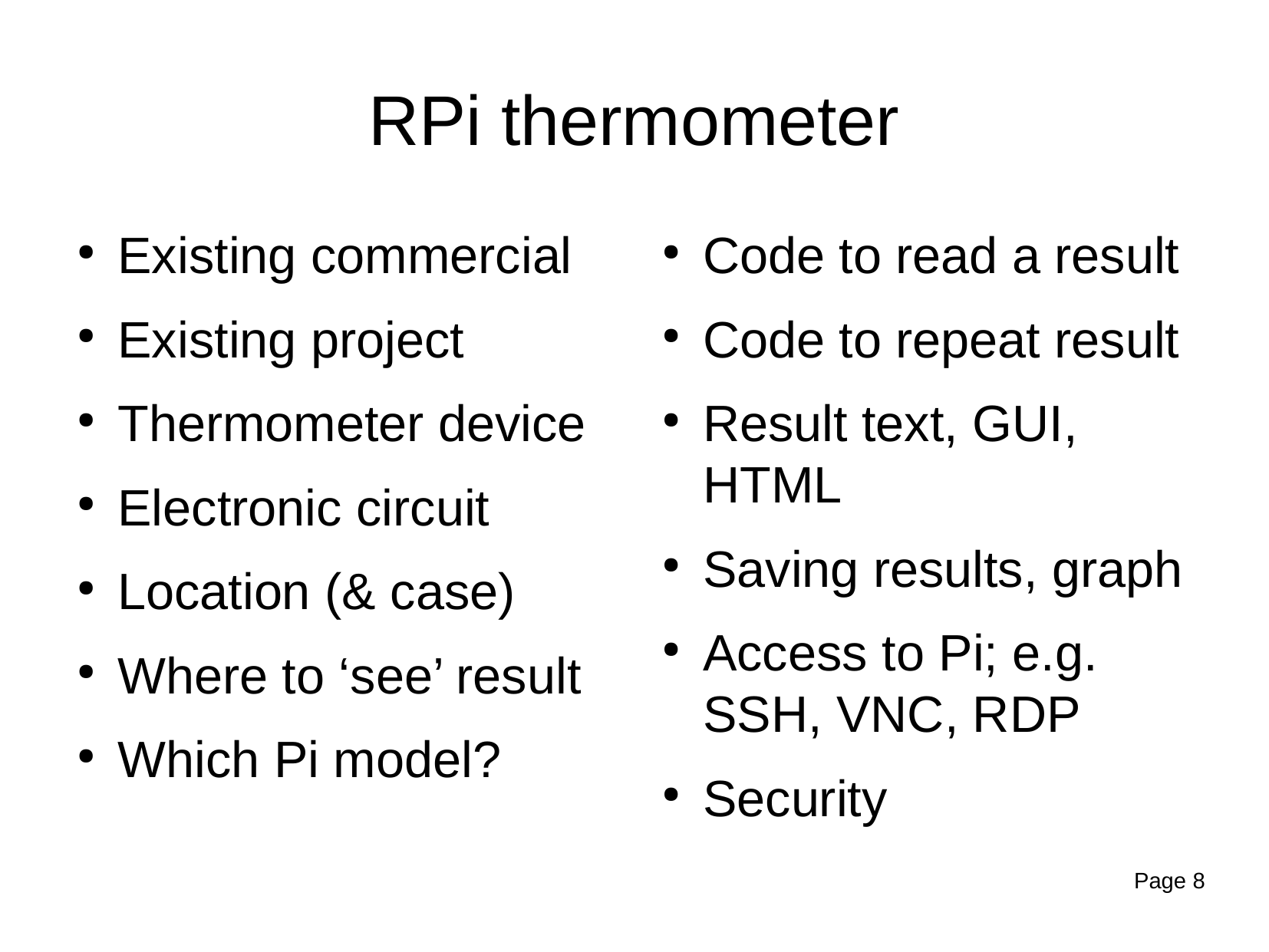

RPi thermometer
Existing commercial
Existing project
Thermometer device
Electronic circuit
Location (& case)
Where to ‘see’ result
Which Pi model?
Code to read a result
Code to repeat result
Result text, GUI, HTML
Saving results, graph
Access to Pi; e.g. SSH, VNC, RDP
Security
Page 8